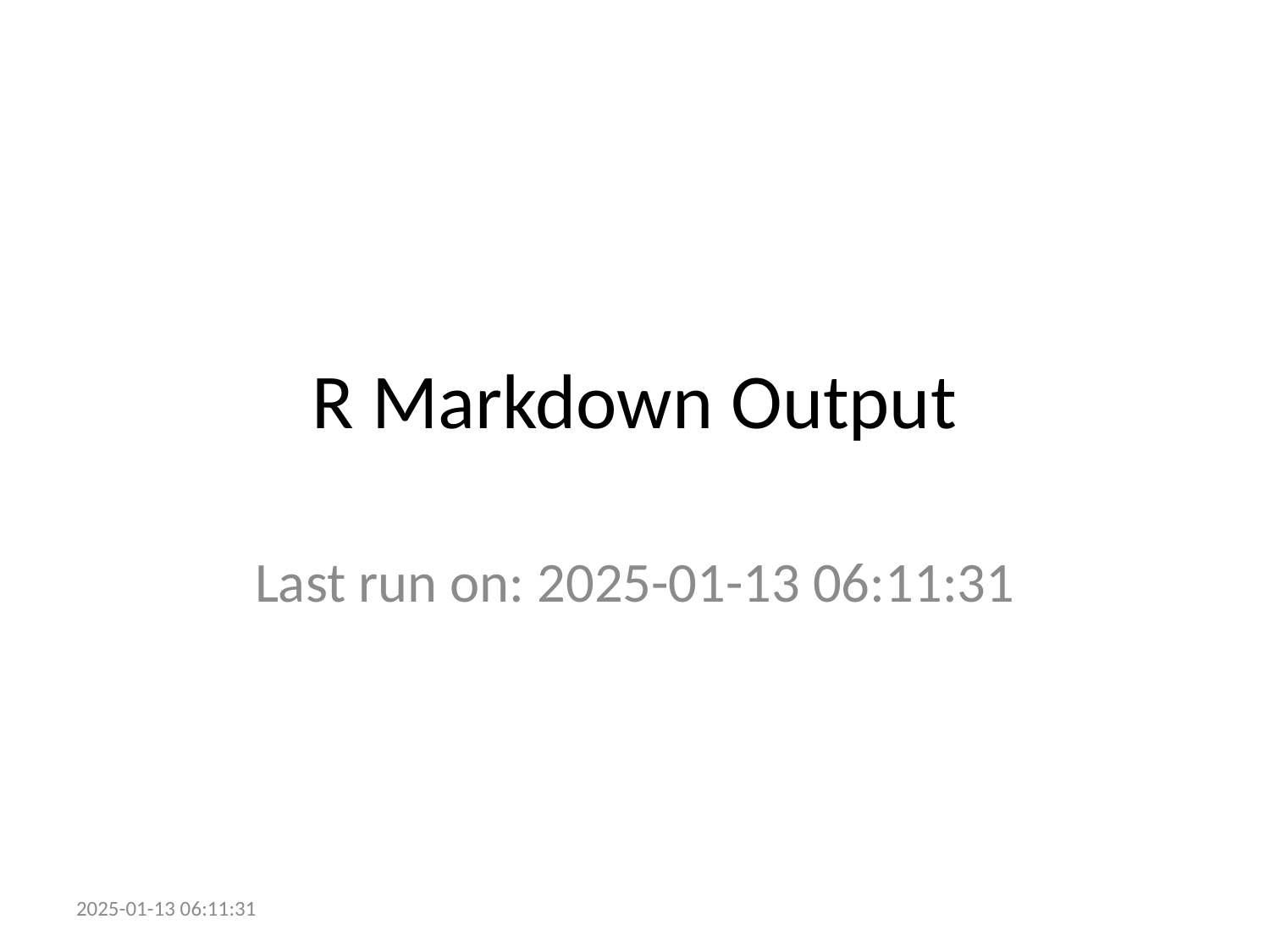

# R Markdown Output
Last run on: 2025-01-13 06:11:31
2025-01-13 06:11:31